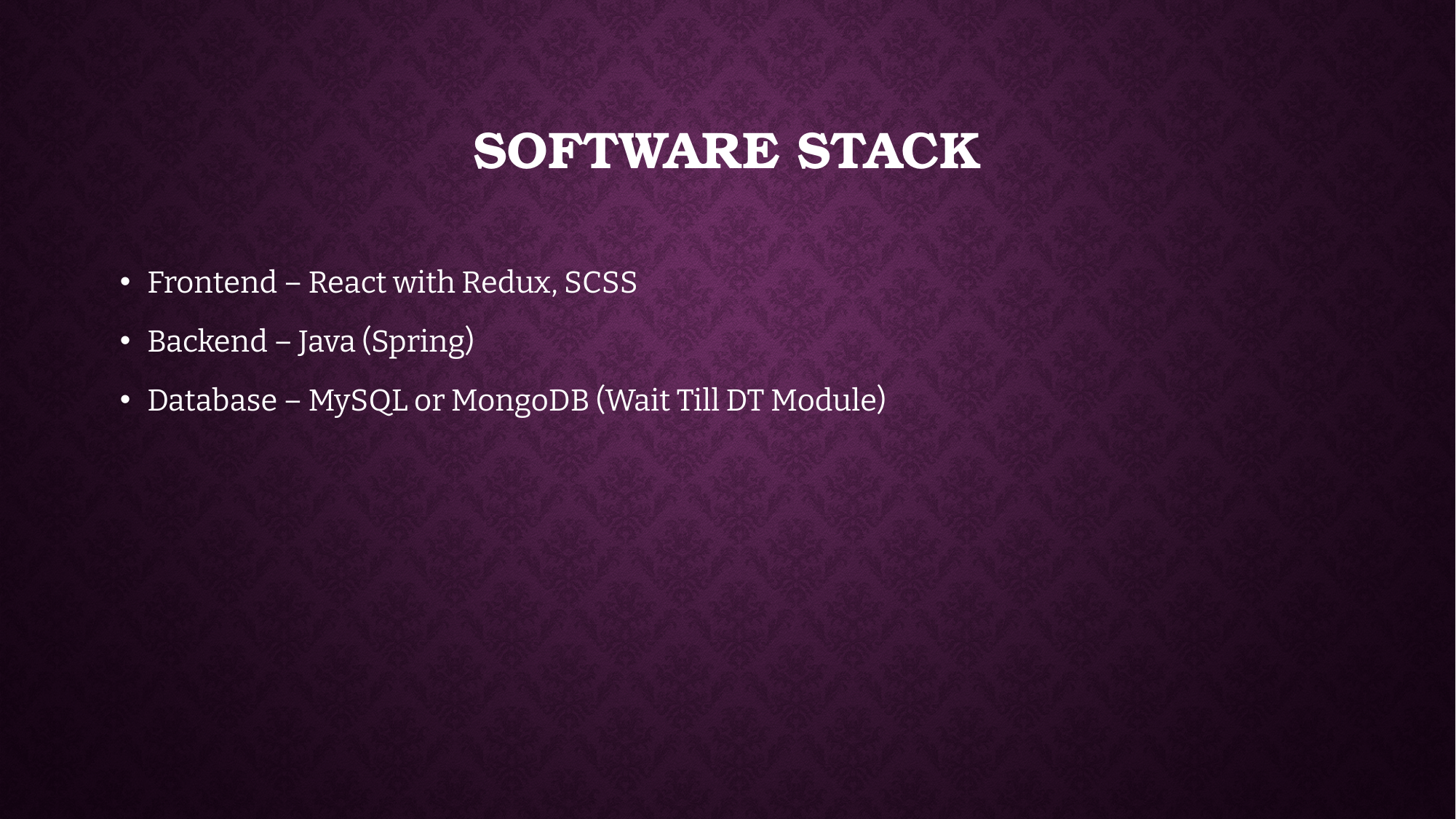

# Software Stack
Frontend – React with Redux, SCSS
Backend – Java (Spring)
Database – MySQL or MongoDB (Wait Till DT Module)